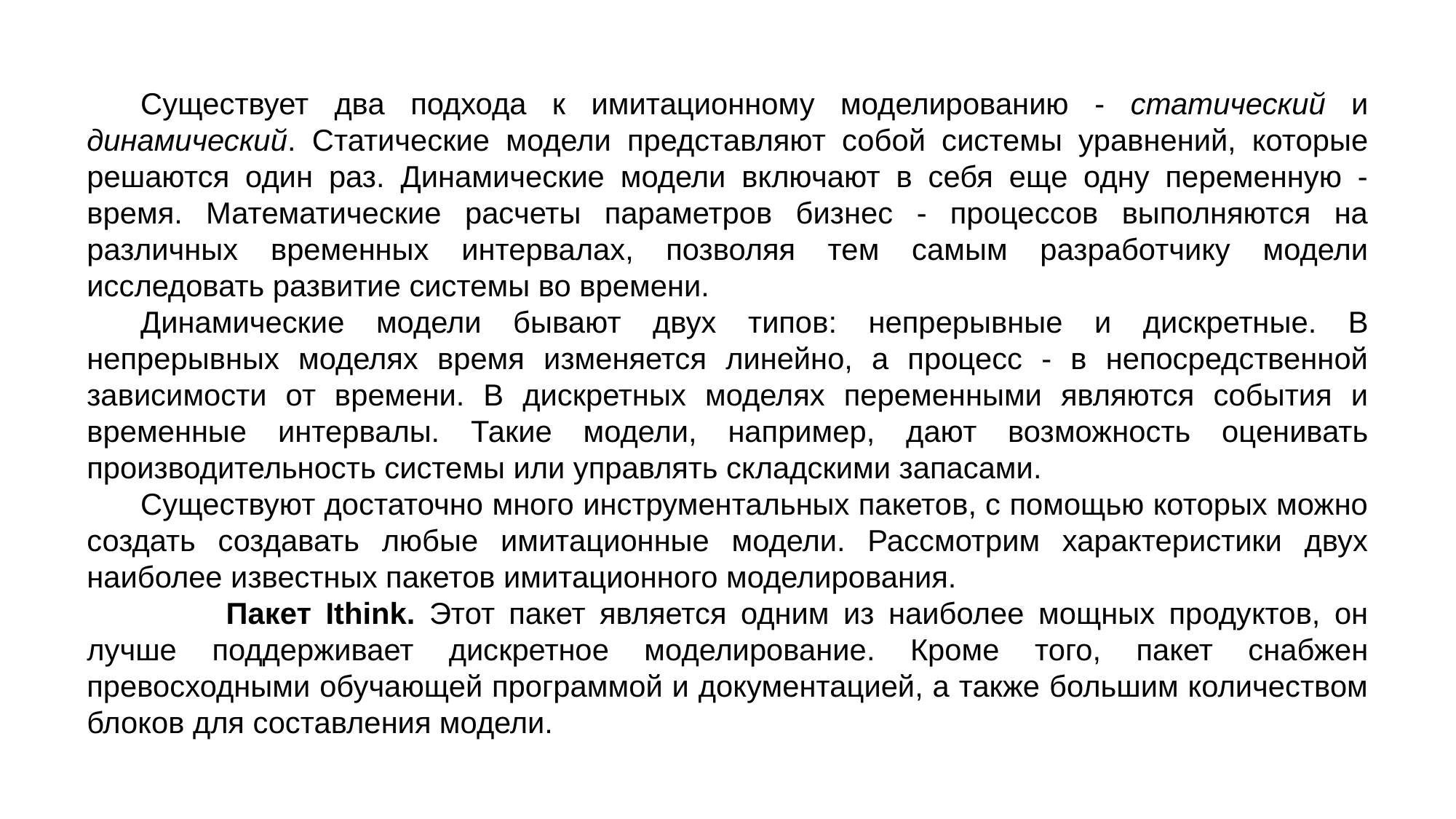

Существует два подхода к имитационному моделированию - статический и динамический. Статические модели представляют собой системы уравнений, которые решаются один раз. Динамические модели включают в себя еще одну переменную - время. Математические расчеты параметров бизнес - процессов выполняются на различных временных интервалах, позволяя тем самым разработчику модели исследовать развитие системы во времени.
Динамические модели бывают двух типов: непрерывные и дискретные. В непрерывных моделях время изменяется линейно, а процесс - в непосредственной зависимости от времени. В дискретных моделях переменными являются события и временные интервалы. Такие модели, например, дают возможность оценивать производительность системы или управлять складскими запасами.
Существуют достаточно много инструментальных пакетов, с помощью которых можно создать создавать любые имитационные модели. Рассмотрим характеристики двух наиболее известных пакетов имитационного моделирования.
      Пакет Ithink. Этот пакет является одним из наиболее мощных продуктов, он лучше поддерживает дискретное моделирование. Кроме того, пакет снабжен превосходными обучающей программой и документацией, а также большим количеством блоков для составления модели.